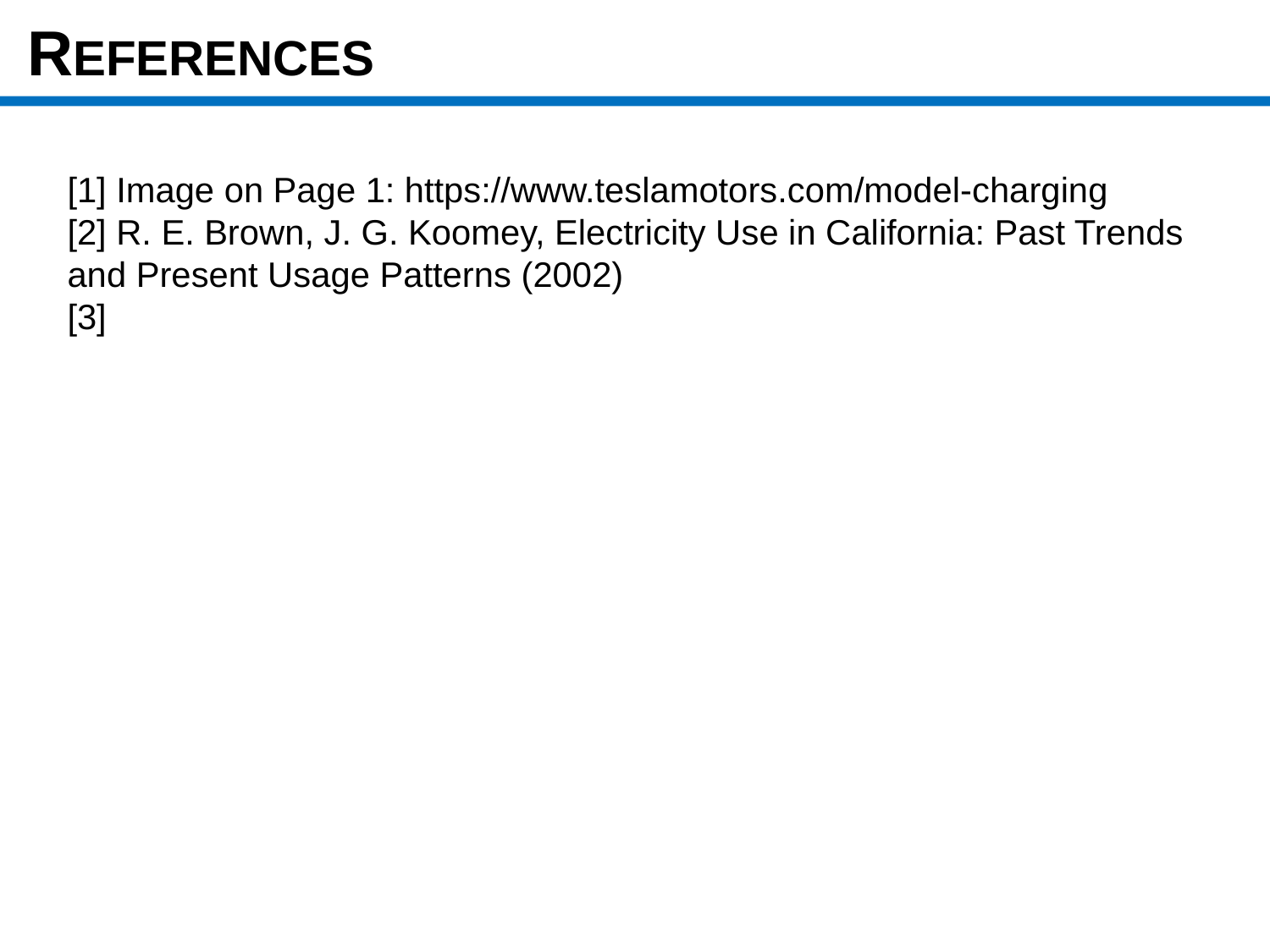

REFERENCES

[1] Image on Page 1: https://www.teslamotors.com/model-charging
[2] R. E. Brown, J. G. Koomey, Electricity Use in California: Past Trends and Present Usage Patterns (2002)
[3]